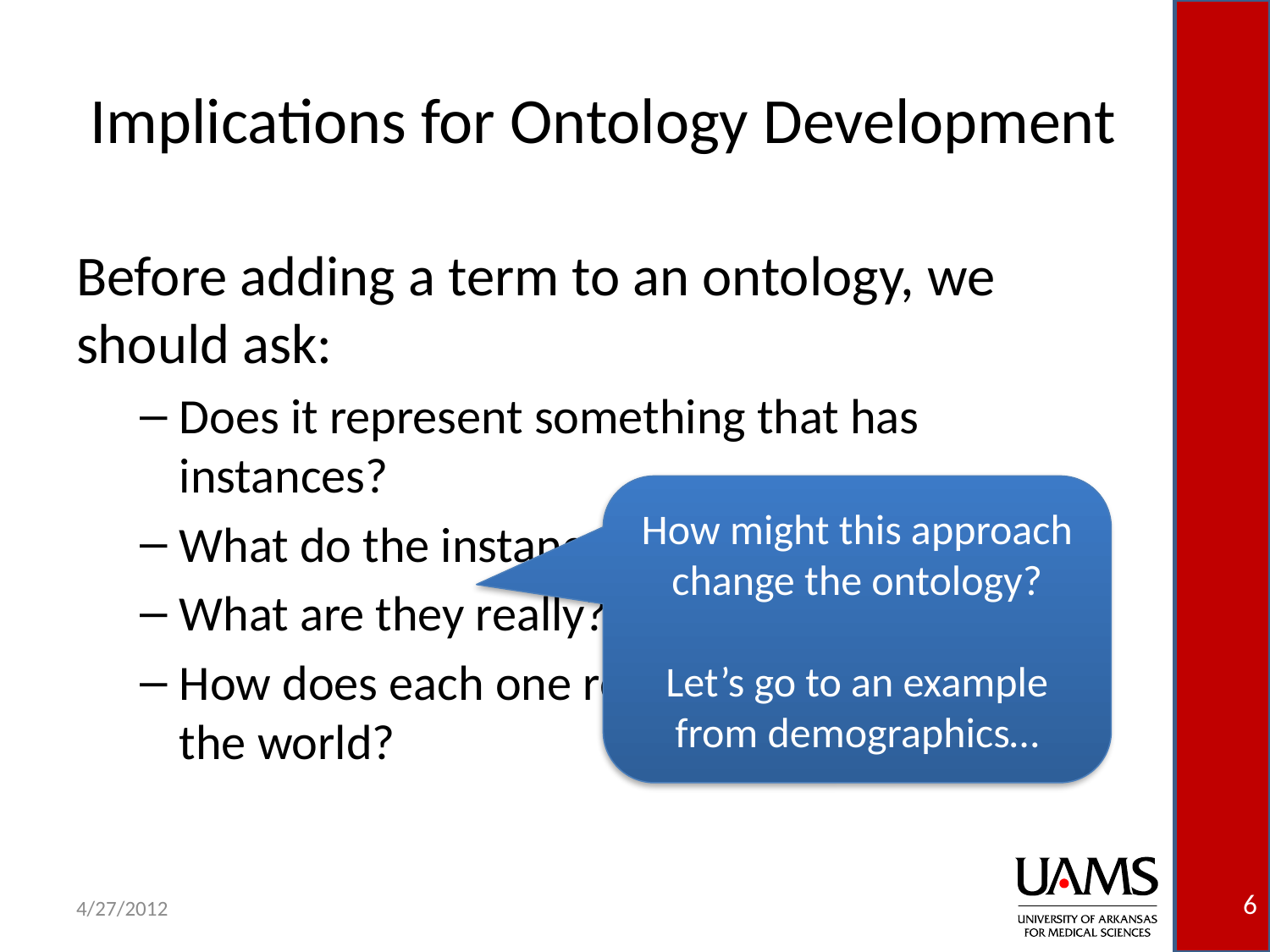

# Implications for Ontology Development
Before adding a term to an ontology, we should ask:
Does it represent something that has instances?
What do the instances look like?
What are they really?
How does each one relate to other things in the world?
How might this approach change the ontology?

Let’s go to an example from demographics…